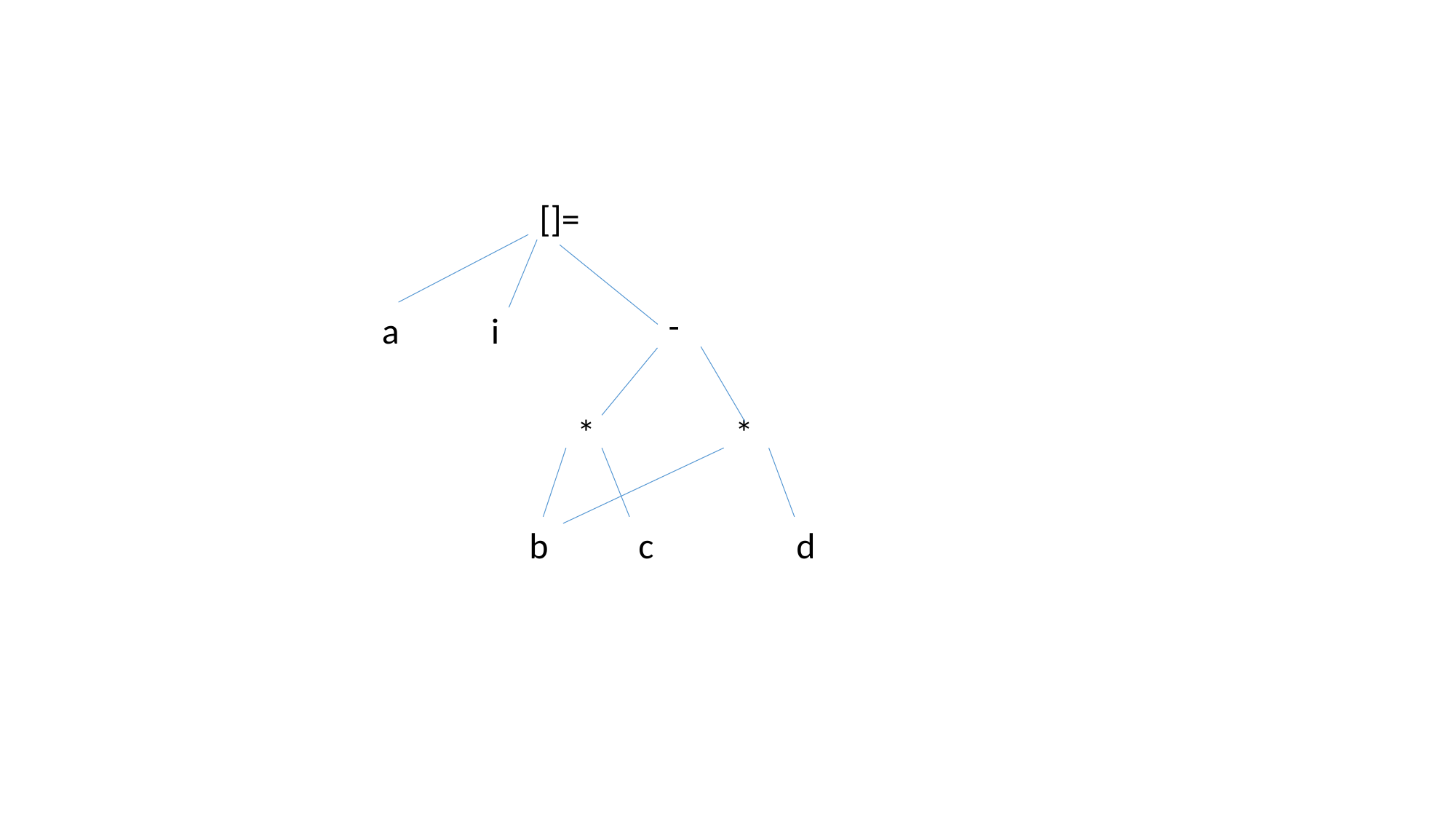

[]=
-
a	i
*
*
b	c
 	d